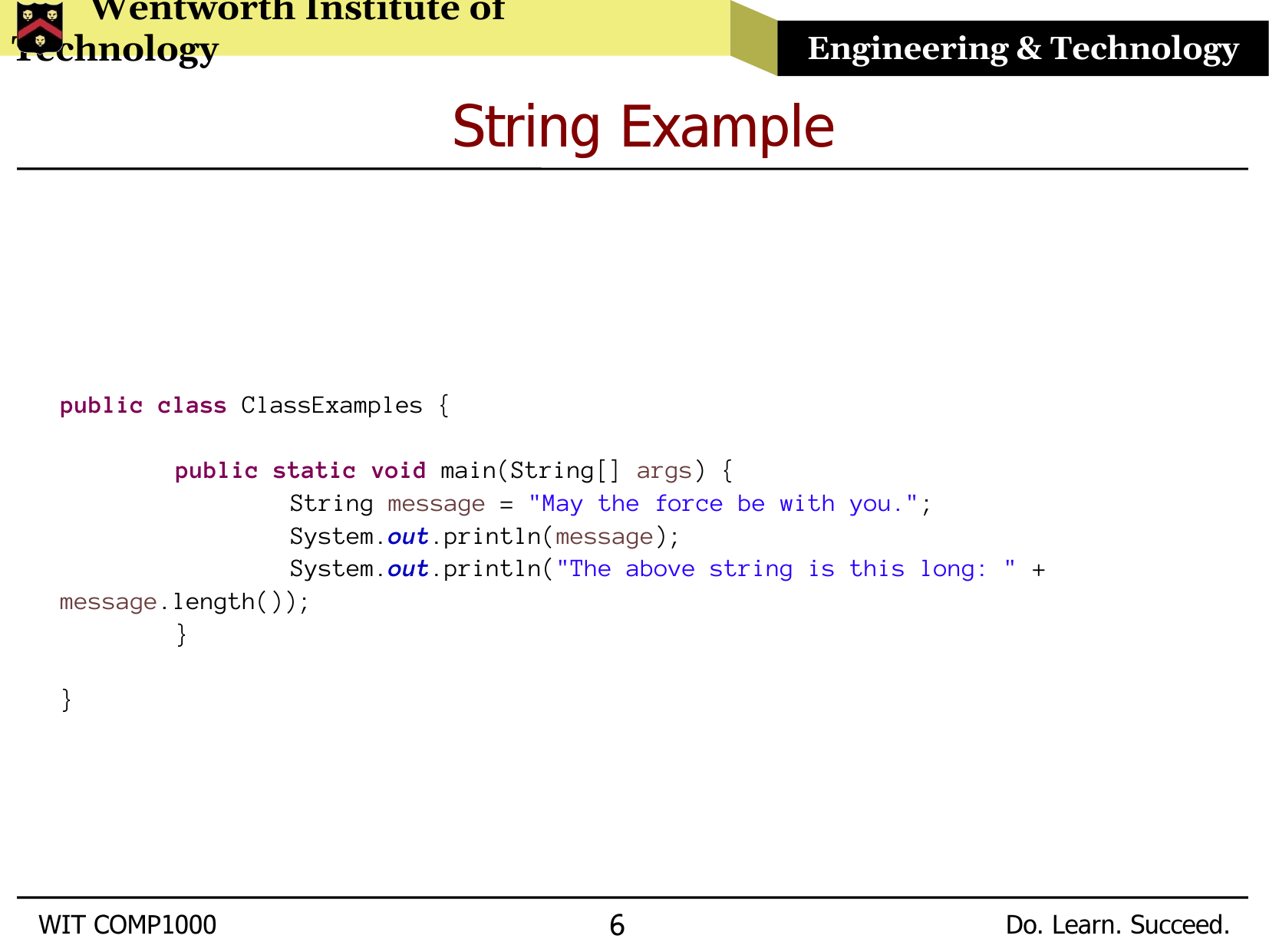

# String Example
public class ClassExamples {

	public static void main(String[] args) {
		String message = "May the force be with you.";
		System.out.println(message);
		System.out.println("The above string is this long: " + message.length());
	}

}